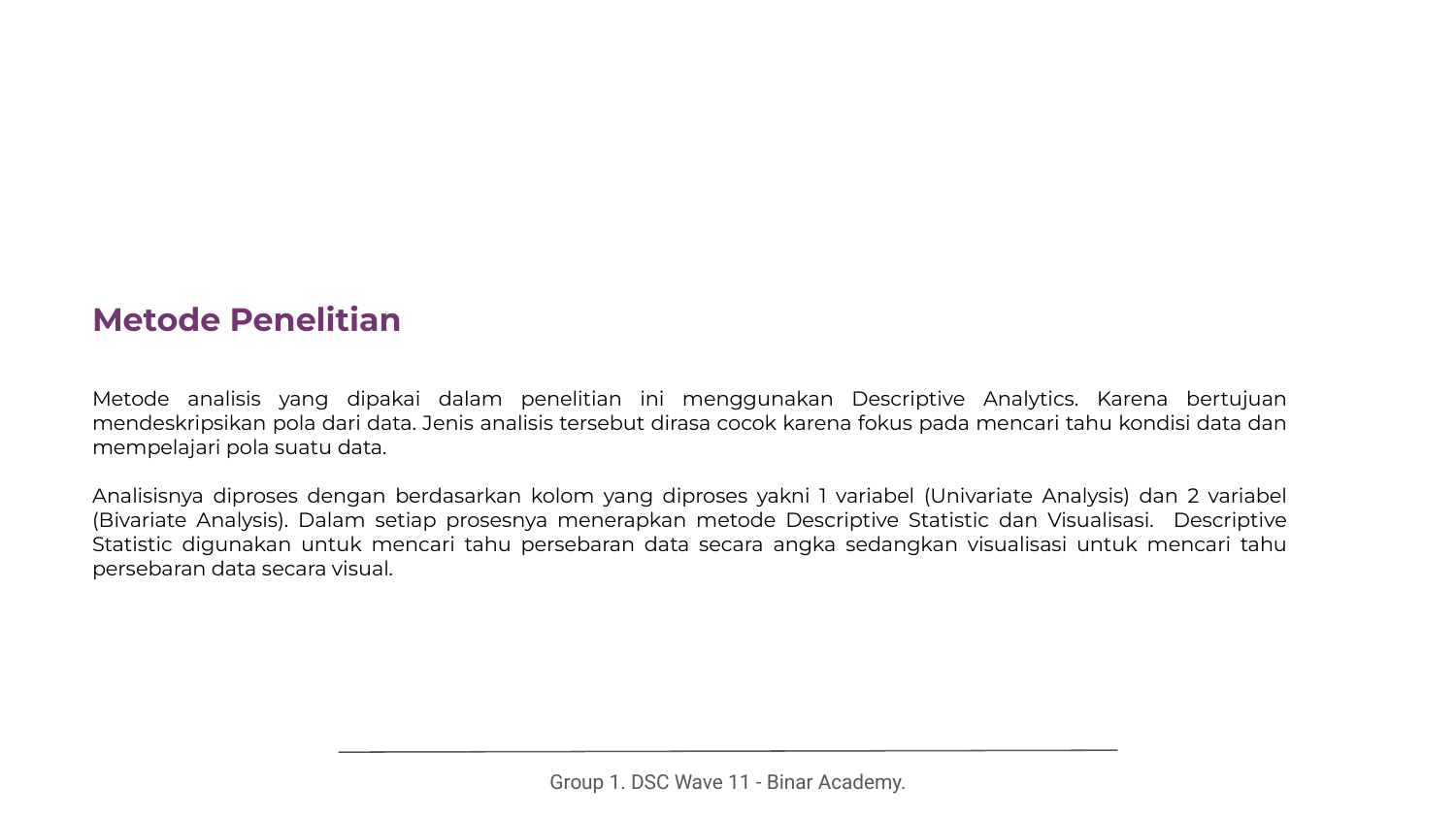

# Pengantar
Metode Penelitian

Metode analisis yang dipakai dalam penelitian ini menggunakan Descriptive Analytics. Karena bertujuan mendeskripsikan pola dari data. Jenis analisis tersebut dirasa cocok karena fokus pada mencari tahu kondisi data dan mempelajari pola suatu data.

Analisisnya diproses dengan berdasarkan kolom yang diproses yakni 1 variabel (Univariate Analysis) dan 2 variabel (Bivariate Analysis). Dalam setiap prosesnya menerapkan metode Descriptive Statistic dan Visualisasi.  Descriptive Statistic digunakan untuk mencari tahu persebaran data secara angka sedangkan visualisasi untuk mencari tahu persebaran data secara visual.
Group 1. DSC Wave 11 - Binar Academy.